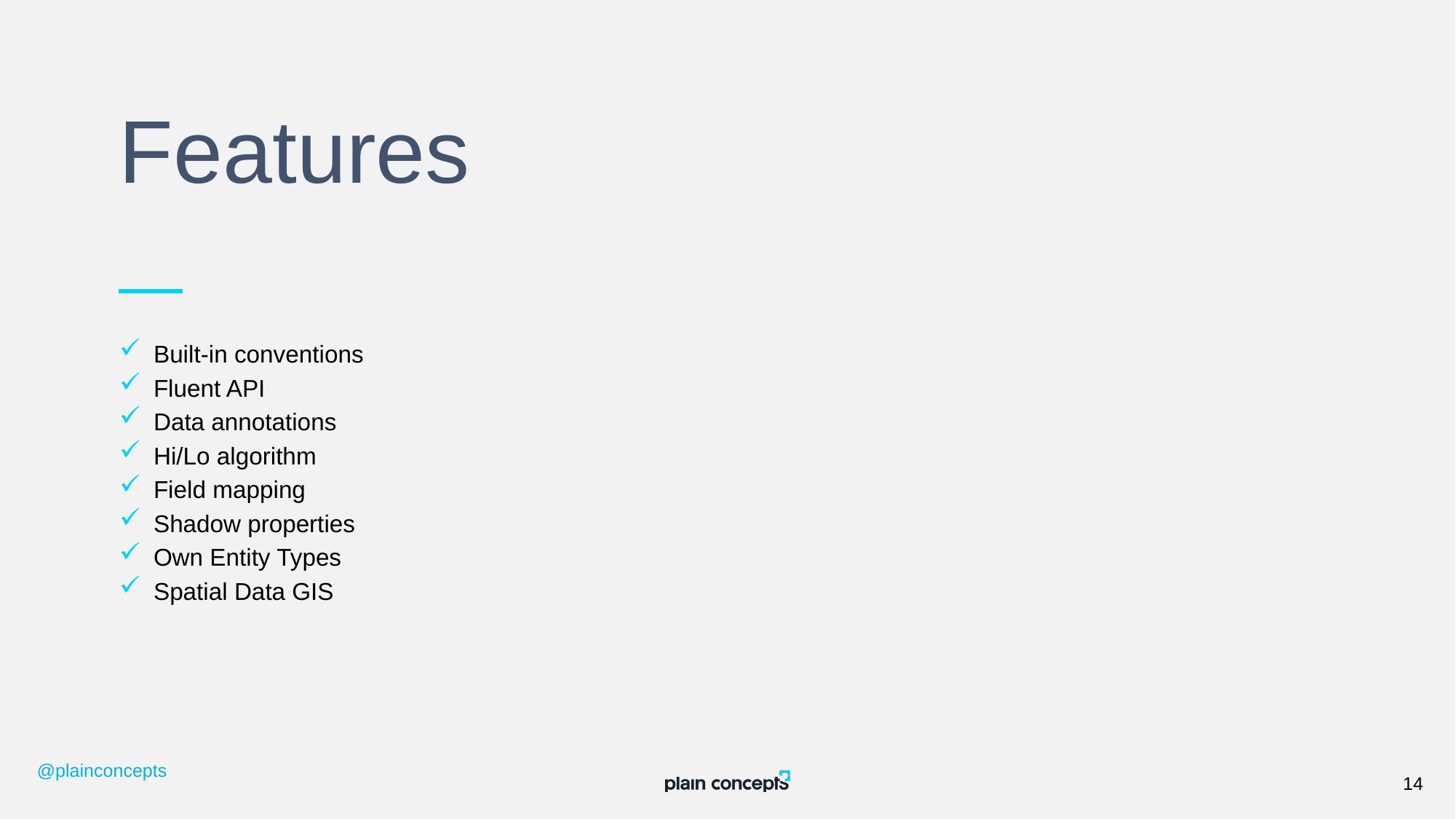

# Features
Built-in conventions
Fluent API
Data annotations
Hi/Lo algorithm
Field mapping
Shadow properties
Own Entity Types
Spatial Data GIS

@plainconcepts

14